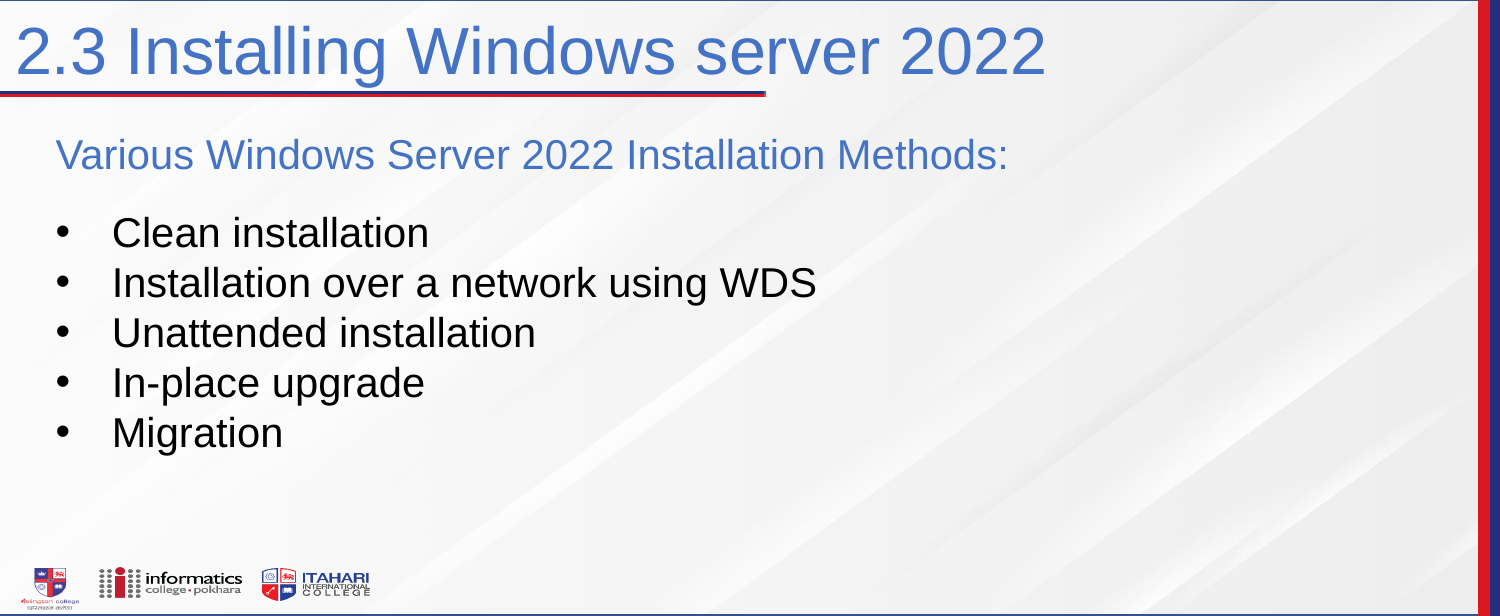

2.3 Installing Windows server 2022

Various Windows Server 2022 Installation Methods:
Clean installation
Installation over a network using WDS
Unattended installation
In-place upgrade
Migration